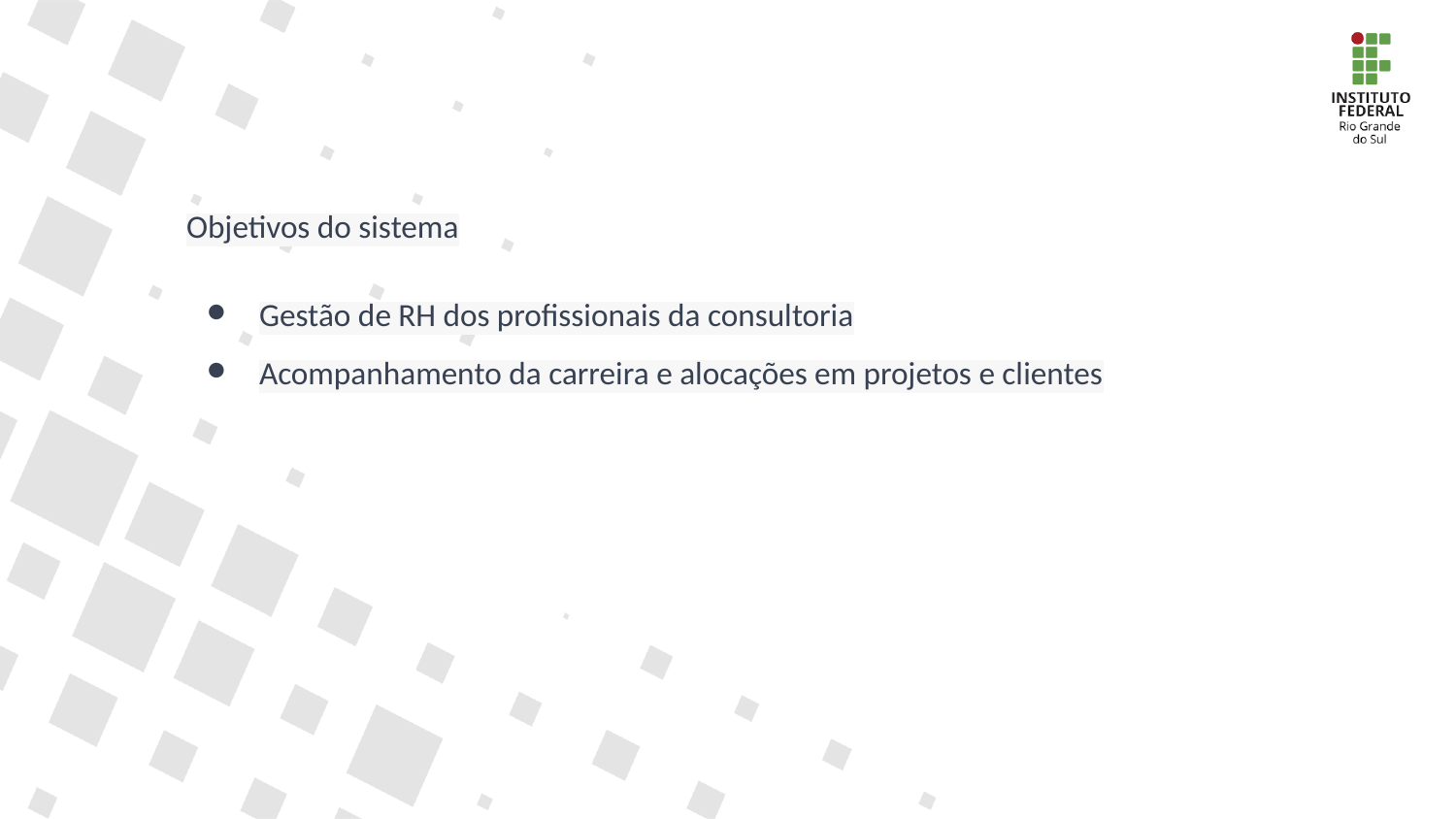

Objetivos do sistema
Gestão de RH dos profissionais da consultoria
Acompanhamento da carreira e alocações em projetos e clientes